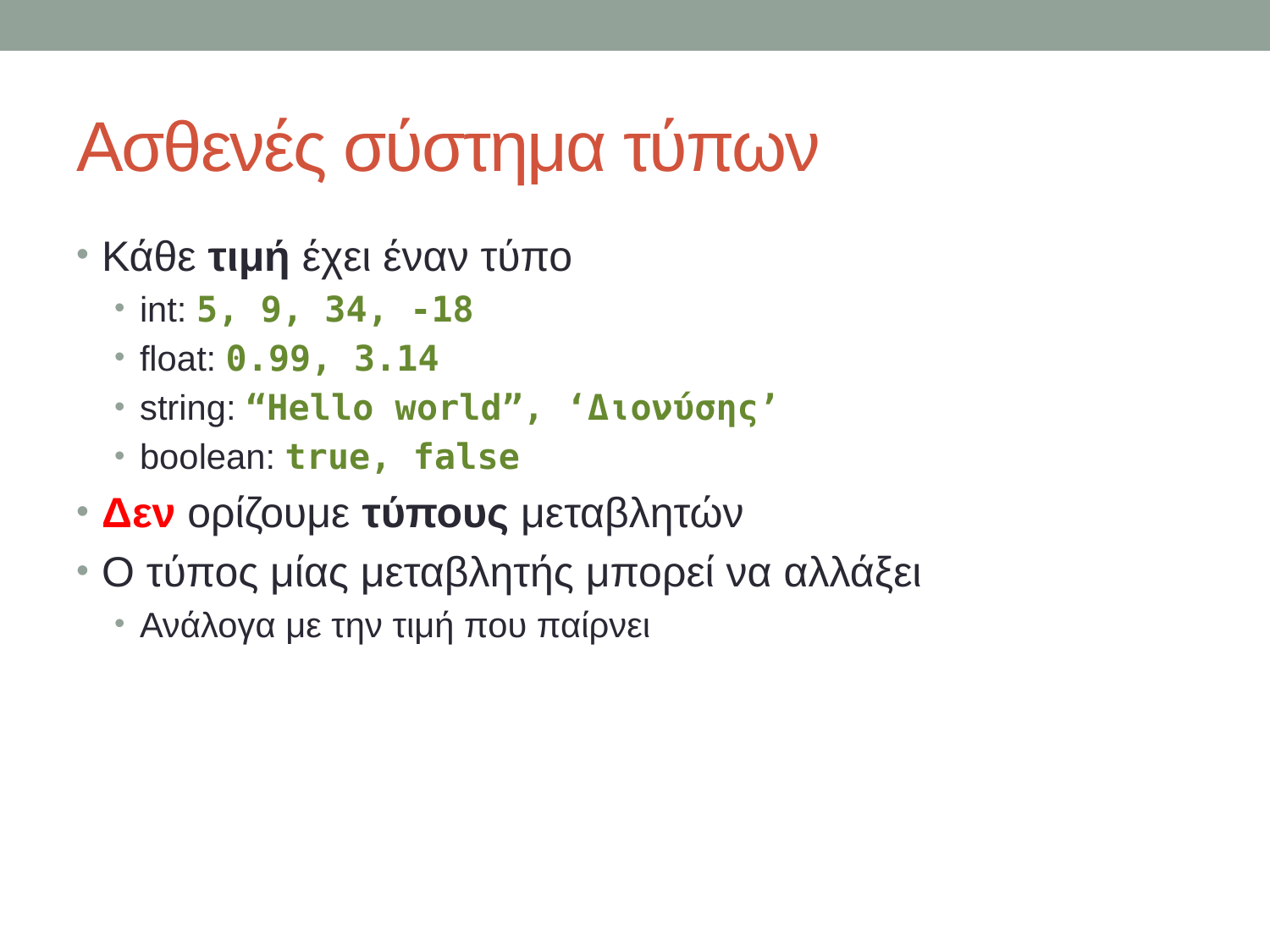

# Ασθενές σύστημα τύπων
Κάθε τιμή έχει έναν τύπο
int: 5, 9, 34, -18
float: 0.99, 3.14
string: “Hello world”, ‘Διονύσης’
boolean: true, false
Δεν ορίζουμε τύπους μεταβλητών
Ο τύπος μίας μεταβλητής μπορεί να αλλάξει
Ανάλογα με την τιμή που παίρνει